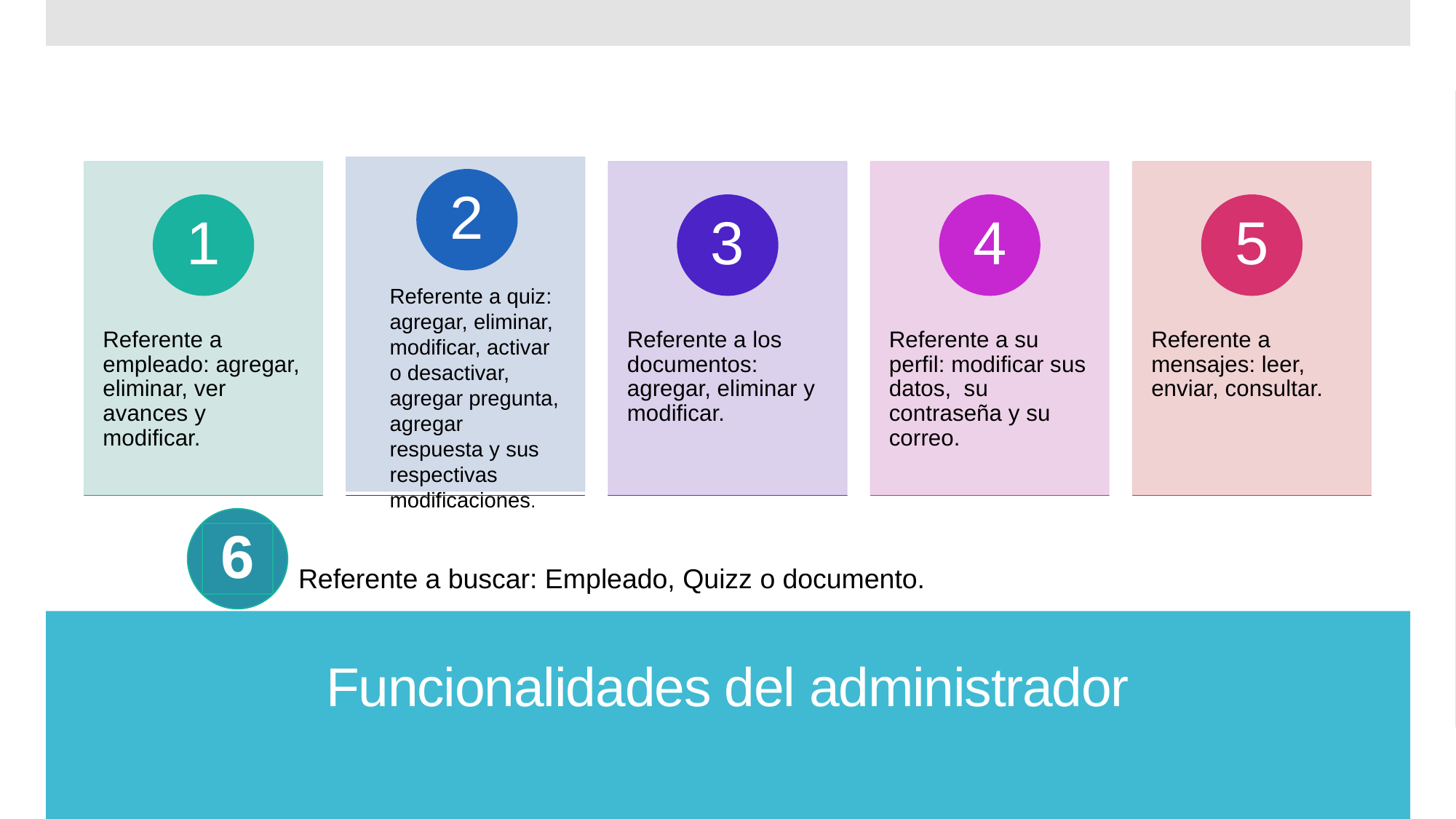

Referente a empleado: agregar, eliminar, ver avances y modificar.
1

2
Referente a los documentos: agregar, eliminar y modificar.
3
Referente a su perfil: modificar sus datos,  su contraseña y su correo.
4
Referente a mensajes: leer, enviar, consultar.
5
Referente a quiz: agregar, eliminar, modificar, activar o desactivar,  agregar pregunta, agregar respuesta y sus respectivas modificaciones.

6
Referente a buscar: Empleado, Quizz o documento.
# Funcionalidades del administrador